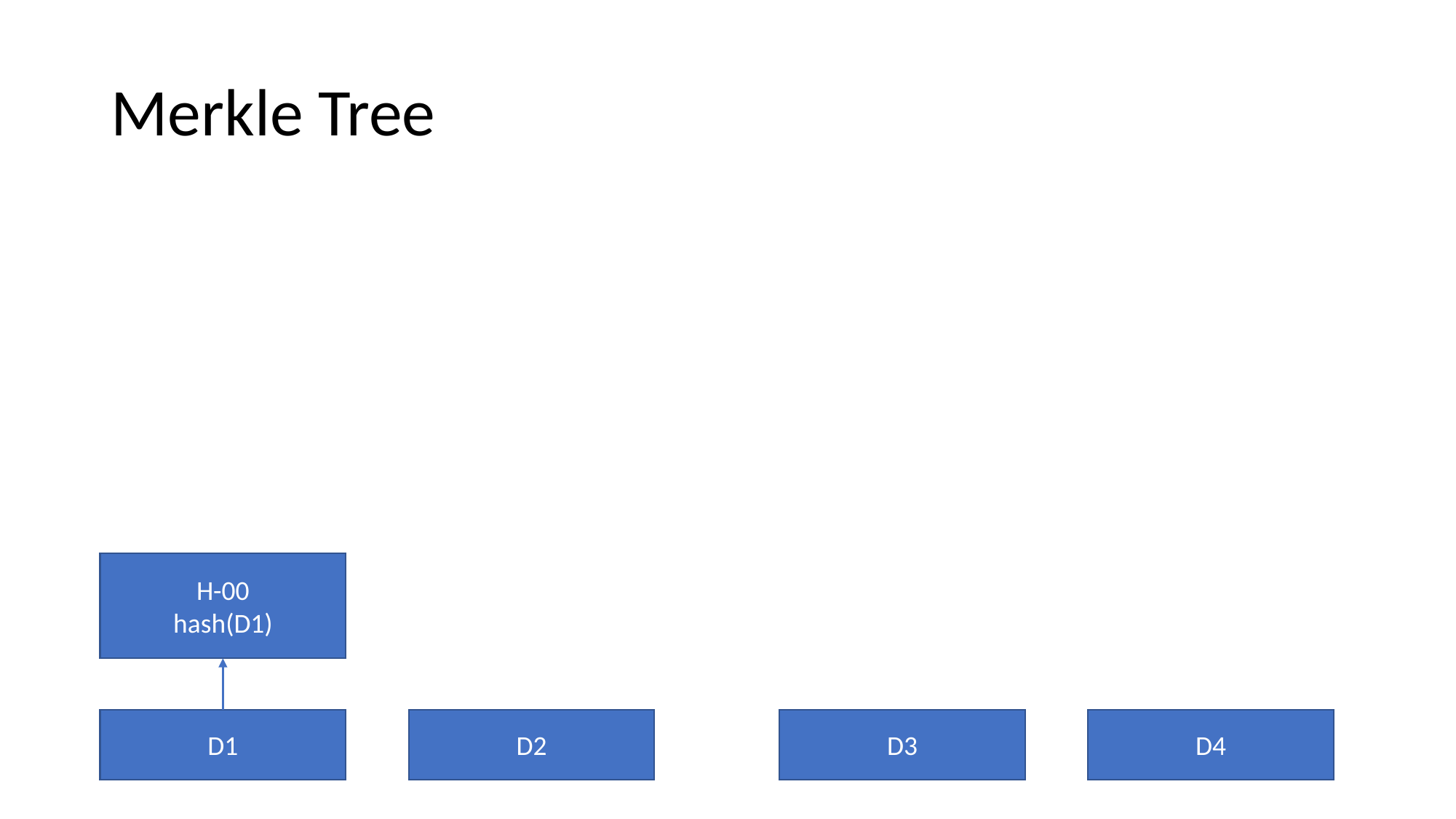

Merkle Tree
H-00
hash(D1)
D1
D2
D3
D4